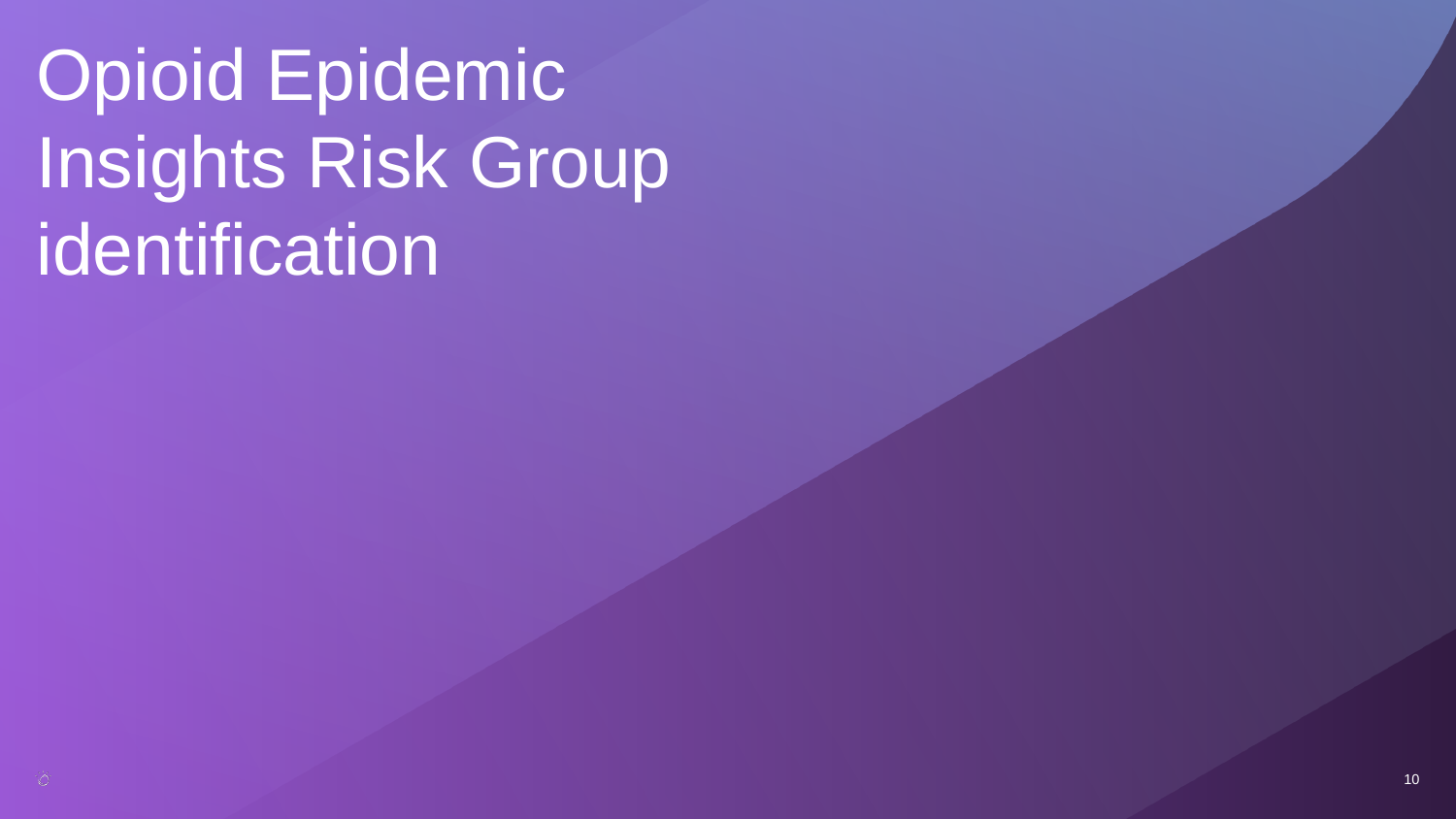

# Opioid Epidemic Insights Risk Group identification
10